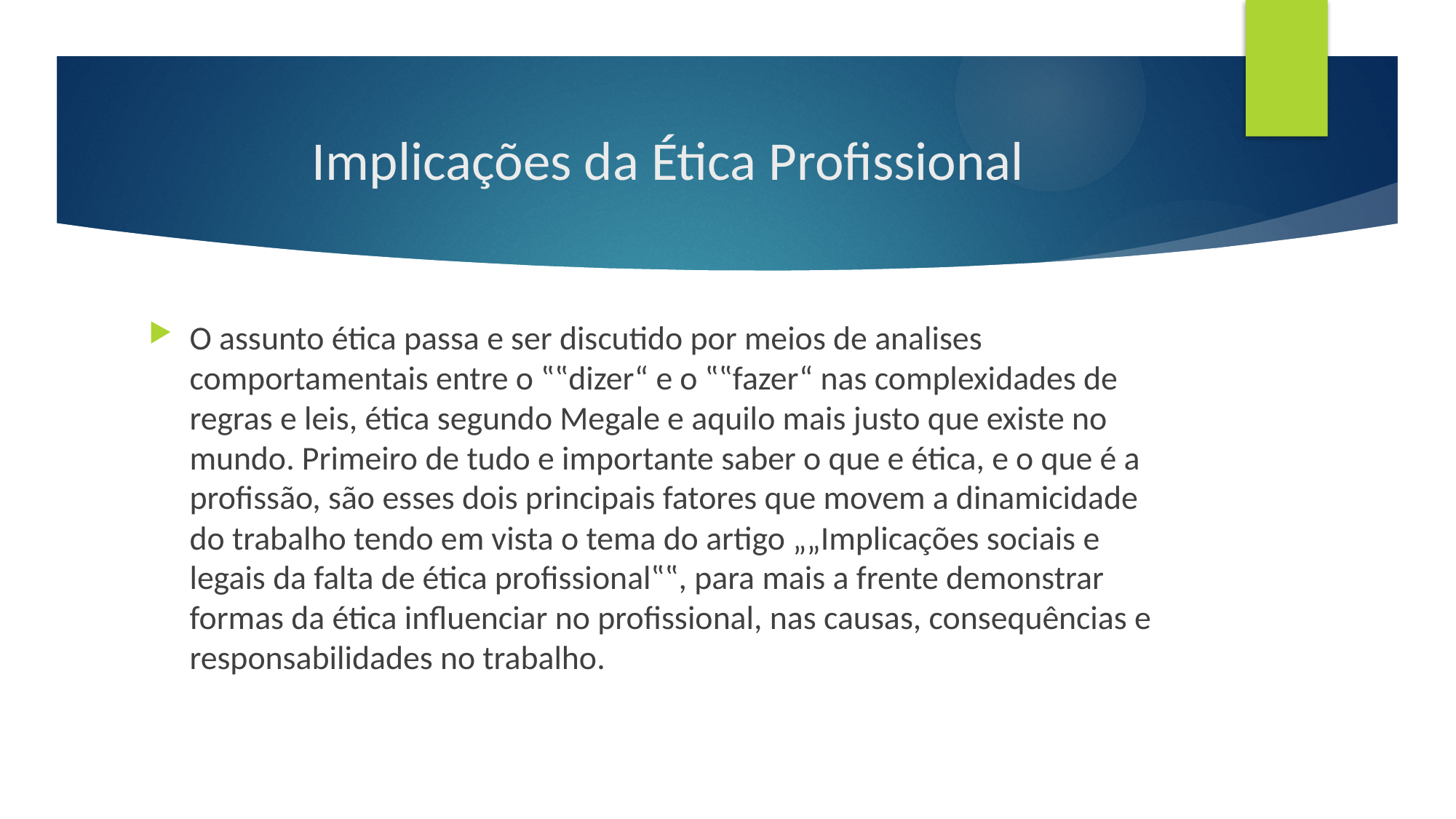

# Implicações da Ética Profissional
O assunto ética passa e ser discutido por meios de analises comportamentais entre o ‟‟dizer“ e o ‟‟fazer“ nas complexidades de regras e leis, ética segundo Megale e aquilo mais justo que existe no mundo. Primeiro de tudo e importante saber o que e ética, e o que é a profissão, são esses dois principais fatores que movem a dinamicidade do trabalho tendo em vista o tema do artigo „„Implicações sociais e legais da falta de ética profissional‟‟, para mais a frente demonstrar formas da ética influenciar no profissional, nas causas, consequências e responsabilidades no trabalho.